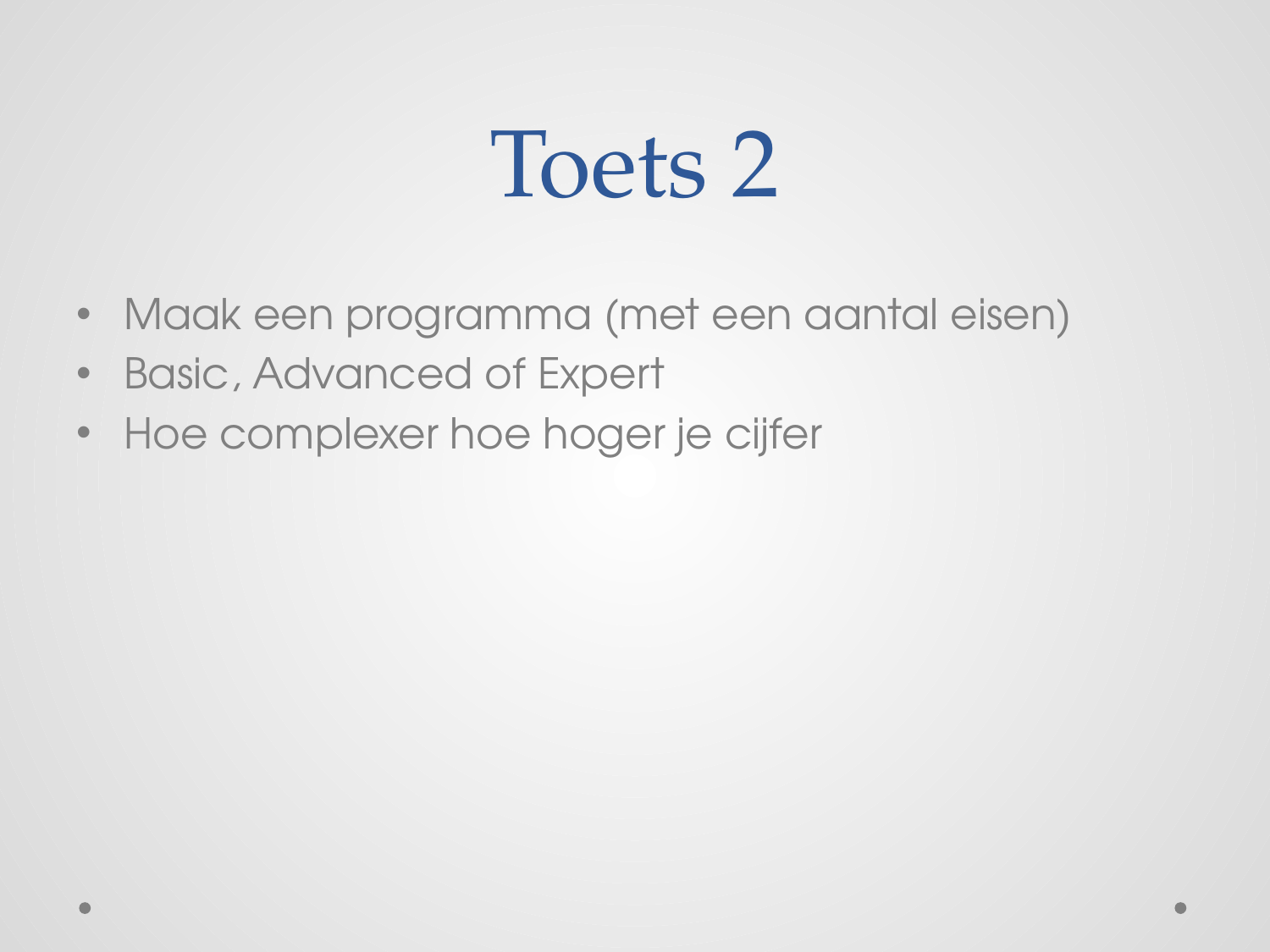

# Toets 2

Maak een programma (met een aantal eisen)
Basic, Advanced of Expert
Hoe complexer hoe hoger je cijfer